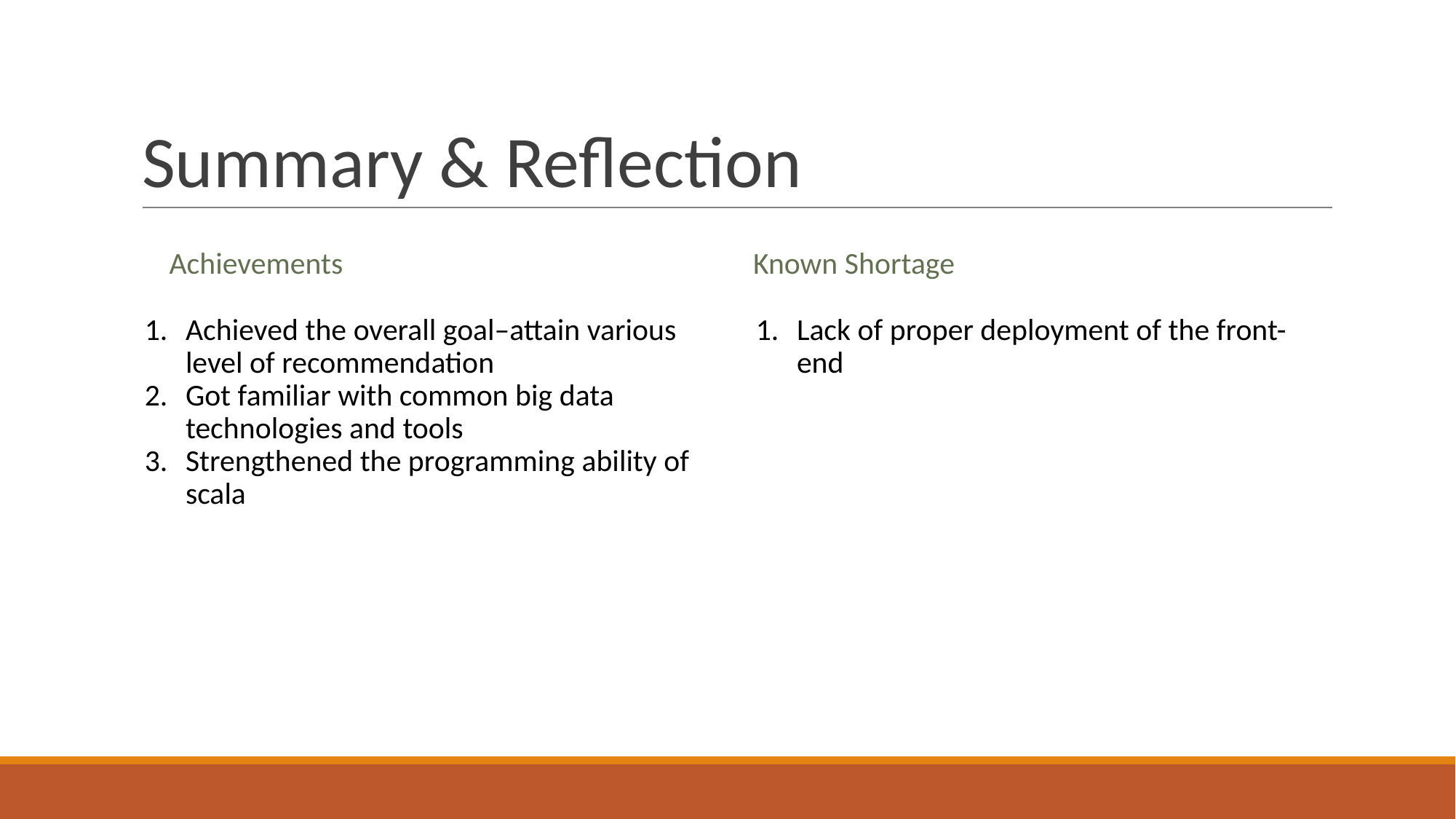

# Summary & Reflection
Achievements
Known Shortage
Achieved the overall goal–attain various level of recommendation
Got familiar with common big data technologies and tools
Strengthened the programming ability of scala
Lack of proper deployment of the front-end